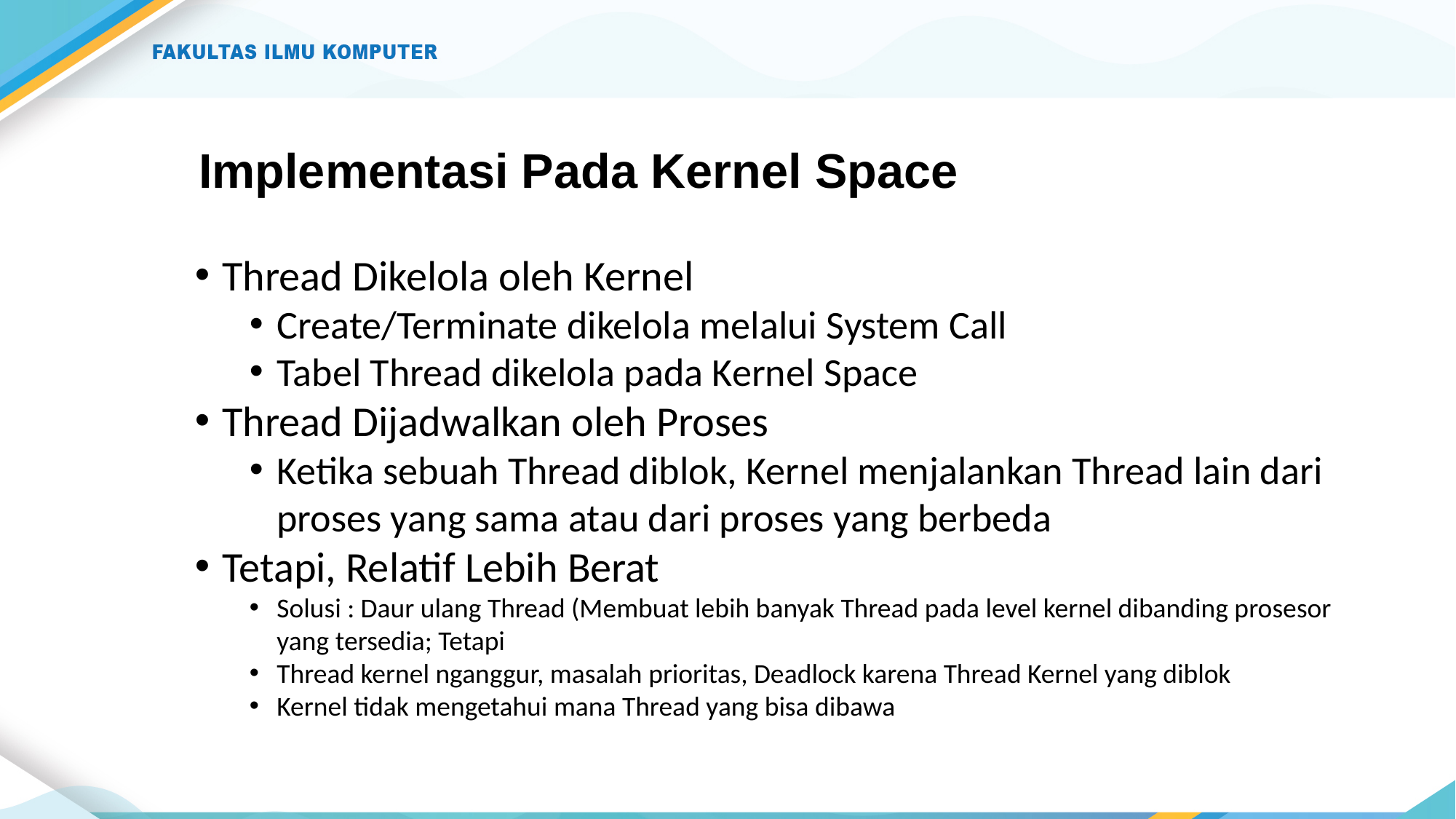

# Implementasi Pada Kernel Space
Thread Dikelola oleh Kernel
Create/Terminate dikelola melalui System Call
Tabel Thread dikelola pada Kernel Space
Thread Dijadwalkan oleh Proses
Ketika sebuah Thread diblok, Kernel menjalankan Thread lain dari proses yang sama atau dari proses yang berbeda
Tetapi, Relatif Lebih Berat
Solusi : Daur ulang Thread (Membuat lebih banyak Thread pada level kernel dibanding prosesor yang tersedia; Tetapi
Thread kernel nganggur, masalah prioritas, Deadlock karena Thread Kernel yang diblok
Kernel tidak mengetahui mana Thread yang bisa dibawa